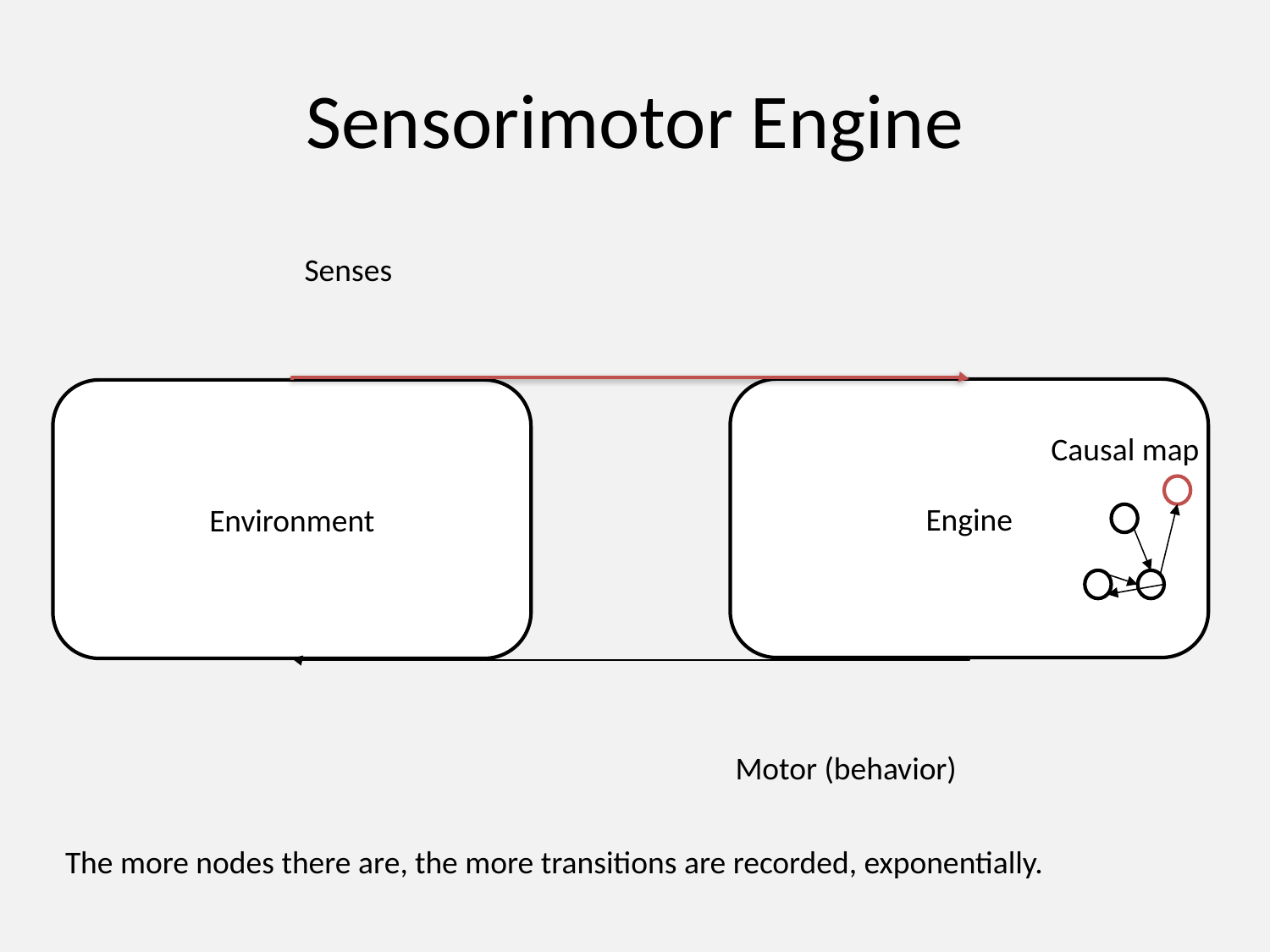

# Sensorimotor Engine
Senses
Engine
Environment
Causal map

Motor (behavior)
The more nodes there are, the more transitions are recorded, exponentially.